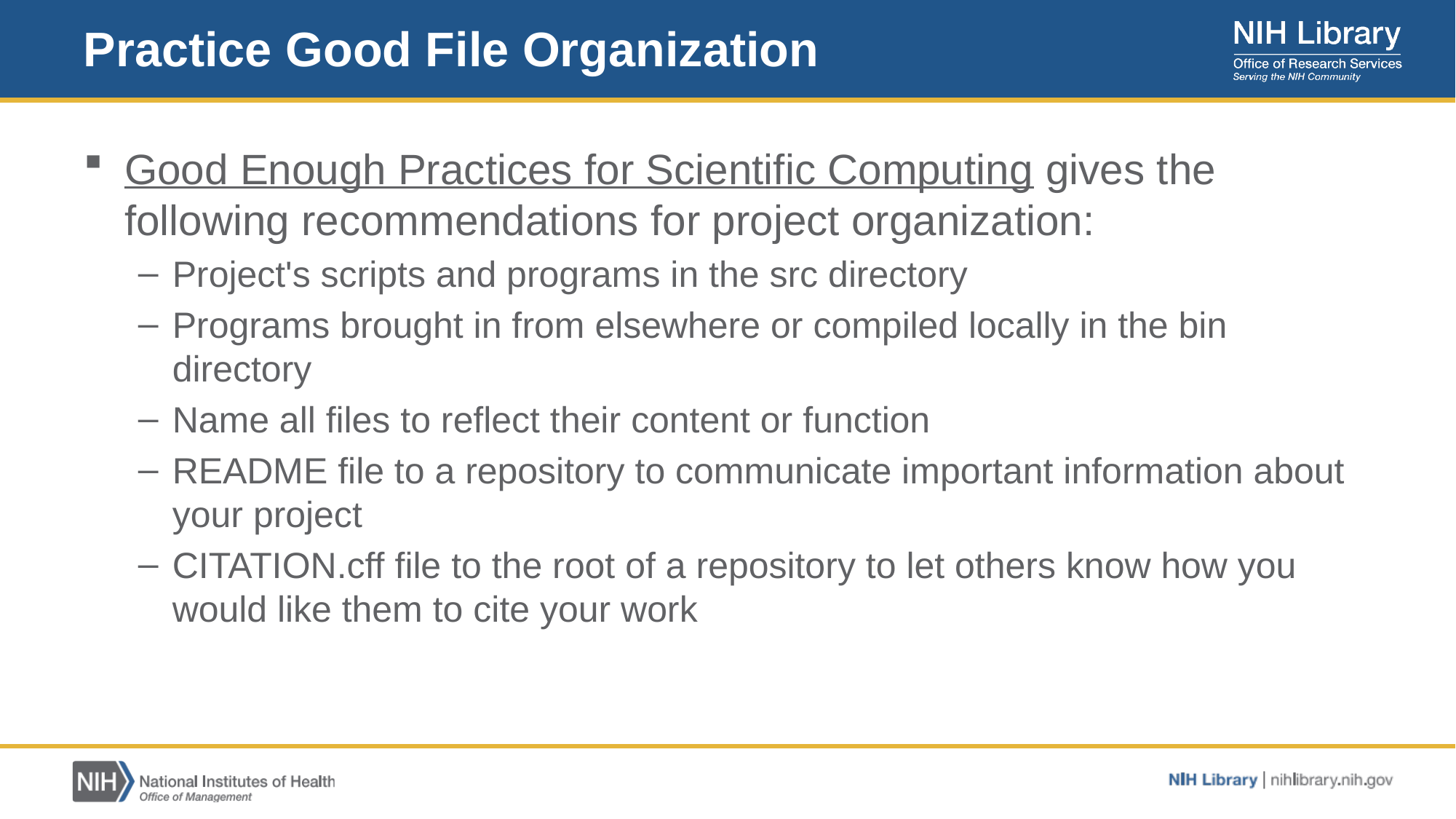

# Practice Good File Organization
Good Enough Practices for Scientific Computing gives the following recommendations for project organization:
Project's scripts and programs in the src directory
Programs brought in from elsewhere or compiled locally in the bin directory
Name all files to reflect their content or function
README file to a repository to communicate important information about your project
CITATION.cff file to the root of a repository to let others know how you would like them to cite your work